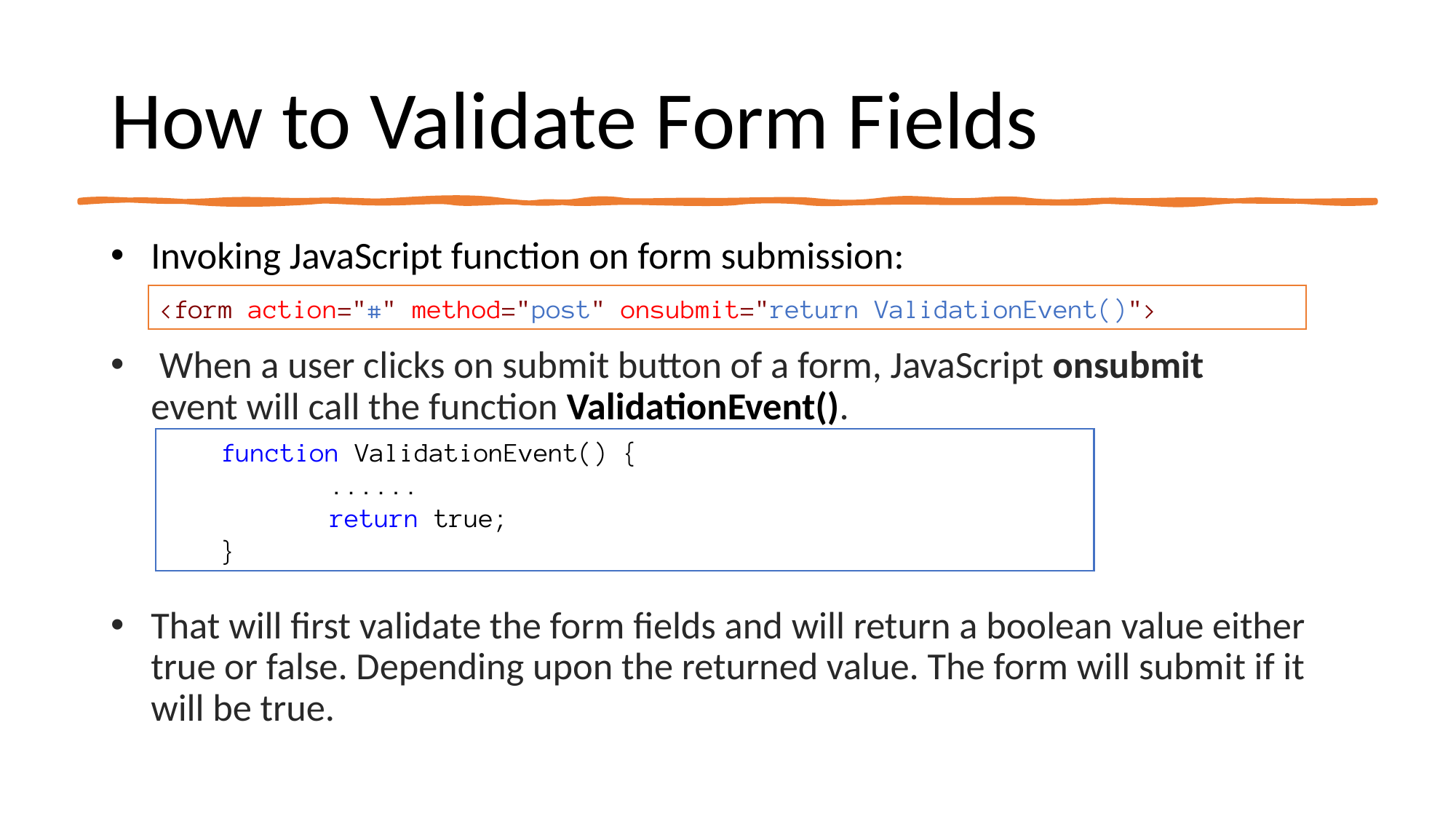

# How to Validate Form Fields

Invoking JavaScript function on form submission:

 When a user clicks on submit button of a form, JavaScript onsubmit event will call the function ValidationEvent().

That will first validate the form fields and will return a boolean value either true or false. Depending upon the returned value. The form will submit if it will be true.

<form action="#" method="post" onsubmit="return ValidationEvent()">
function ValidationEvent() {
	......
	return true;
}